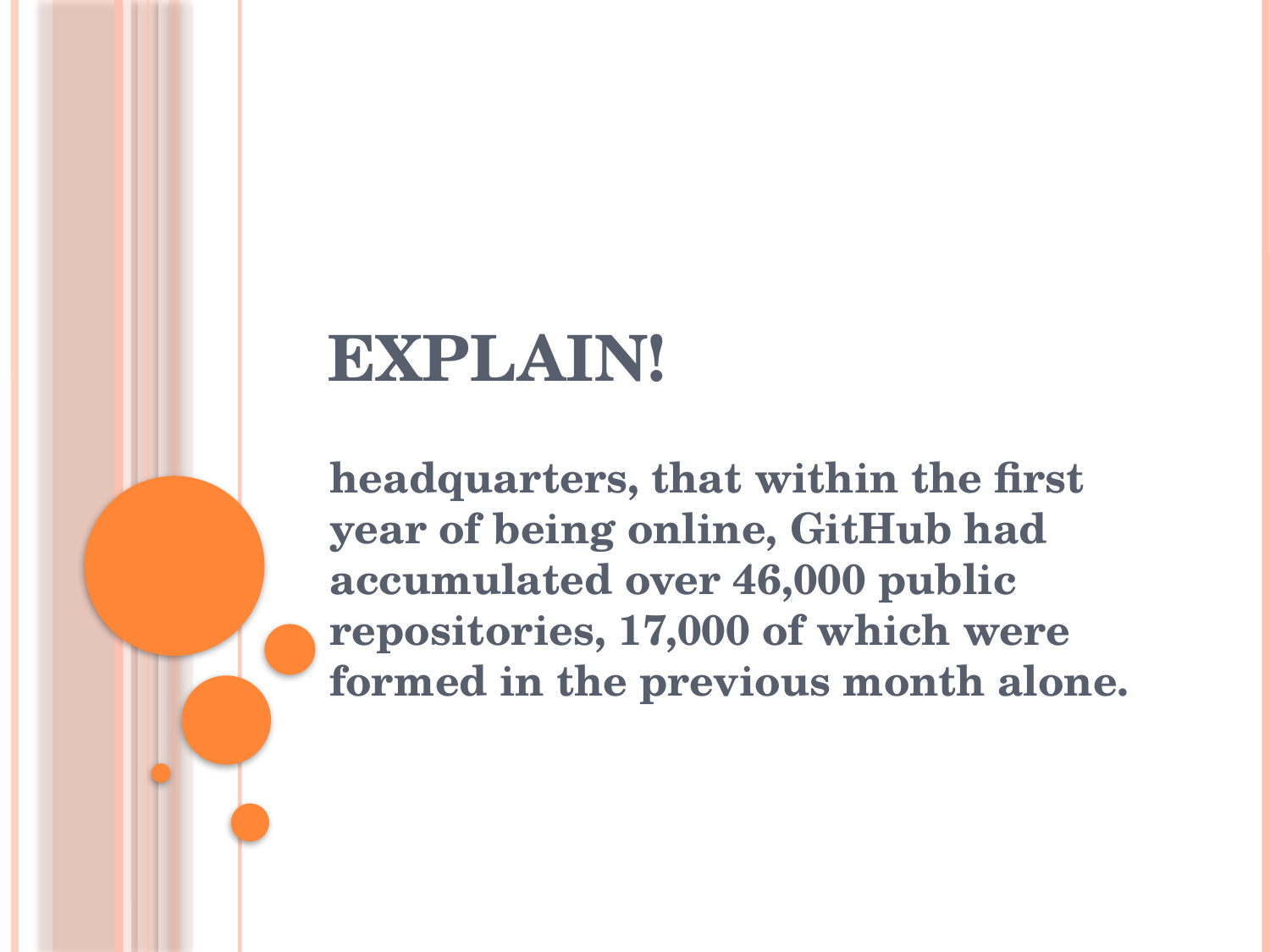

# explain!
headquarters, that within the first year of being online, GitHub had accumulated over 46,000 public repositories, 17,000 of which were formed in the previous month alone.